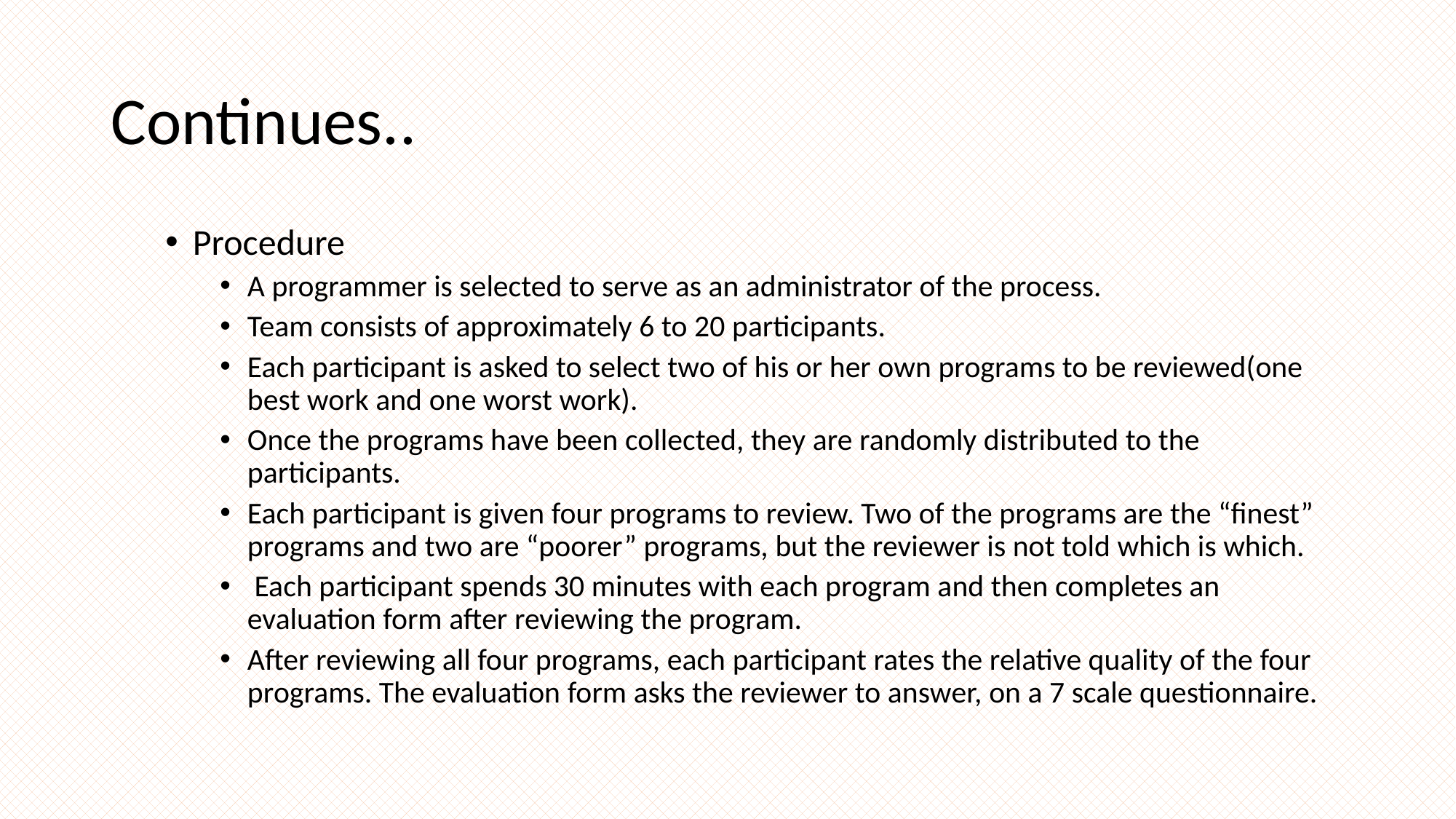

# Continues..
Procedure
A programmer is selected to serve as an administrator of the process.
Team consists of approximately 6 to 20 participants.
Each participant is asked to select two of his or her own programs to be reviewed(one best work and one worst work).
Once the programs have been collected, they are randomly distributed to the participants.
Each participant is given four programs to review. Two of the programs are the “finest” programs and two are “poorer” programs, but the reviewer is not told which is which.
 Each participant spends 30 minutes with each program and then completes an evaluation form after reviewing the program.
After reviewing all four programs, each participant rates the relative quality of the four programs. The evaluation form asks the reviewer to answer, on a 7 scale questionnaire.